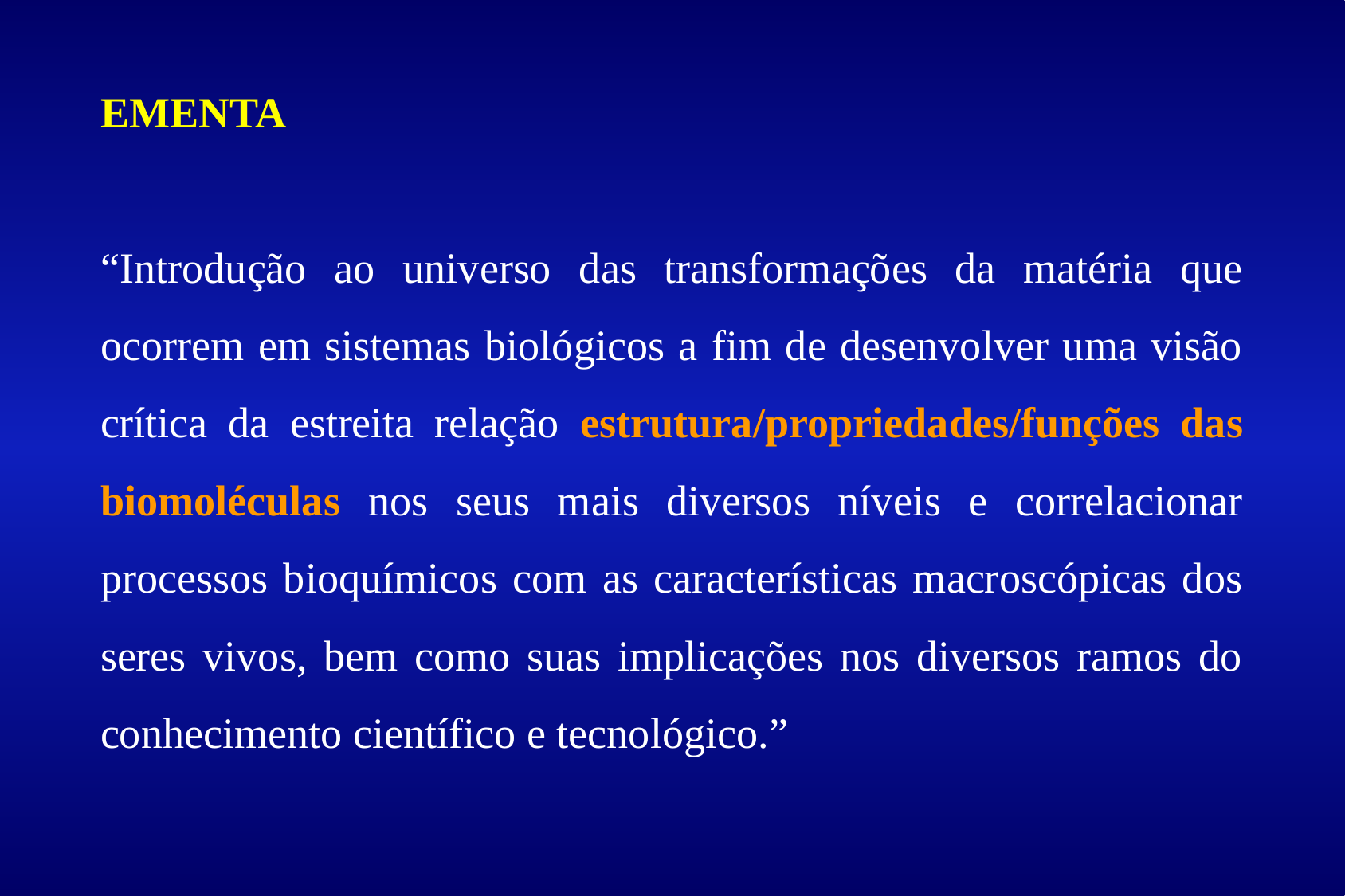

EMENTA

“Introdução ao universo das transformações da matéria que ocorrem em sistemas biológicos a fim de desenvolver uma visão crítica da estreita relação estrutura/propriedades/funções das biomoléculas nos seus mais diversos níveis e correlacionar processos bioquímicos com as características macroscópicas dos seres vivos, bem como suas implicações nos diversos ramos do conhecimento científico e tecnológico.”